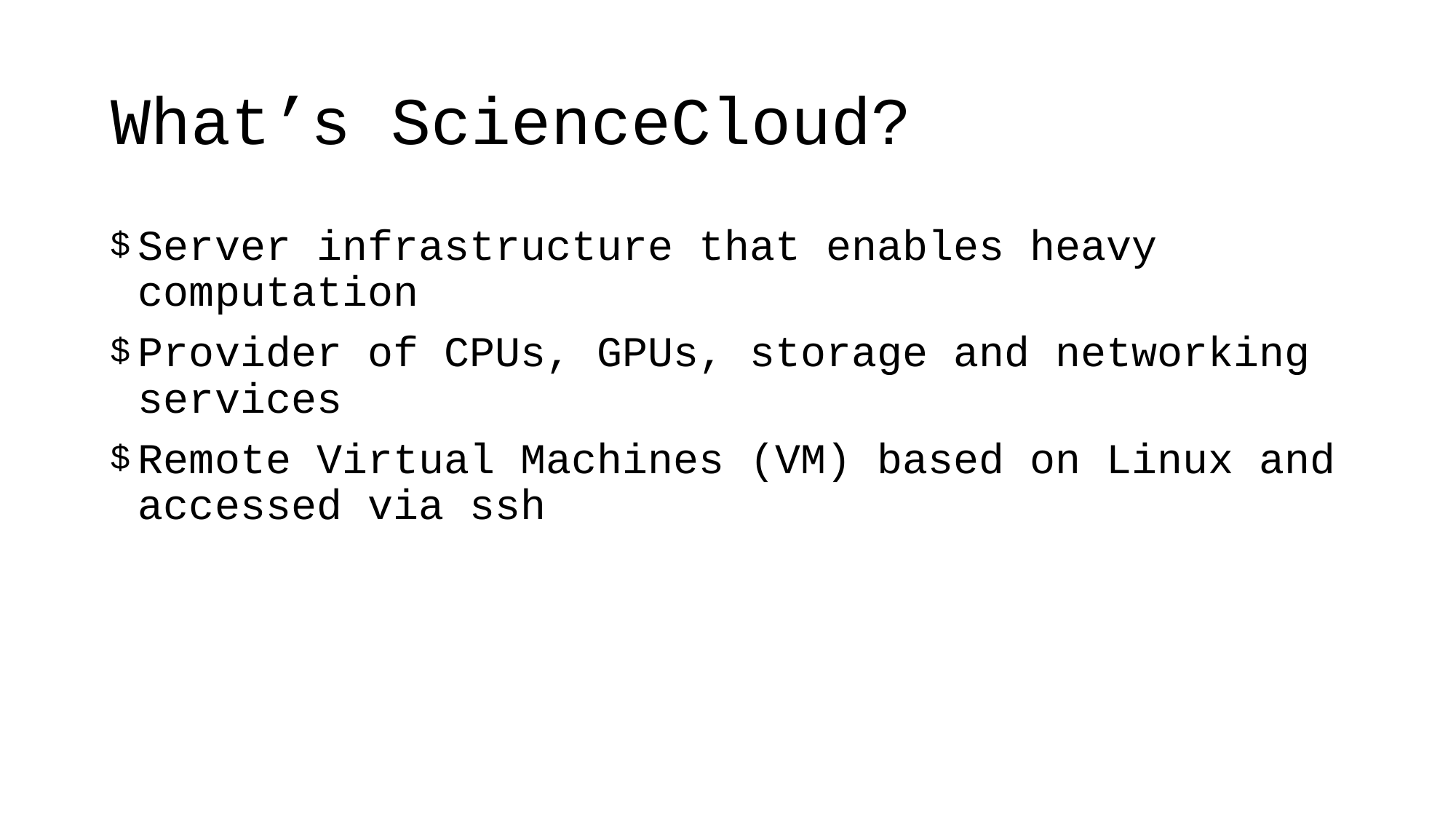

# What’s ScienceCloud?
Server infrastructure that enables heavy computation
Provider of CPUs, GPUs, storage and networking services
Remote Virtual Machines (VM) based on Linux and accessed via ssh